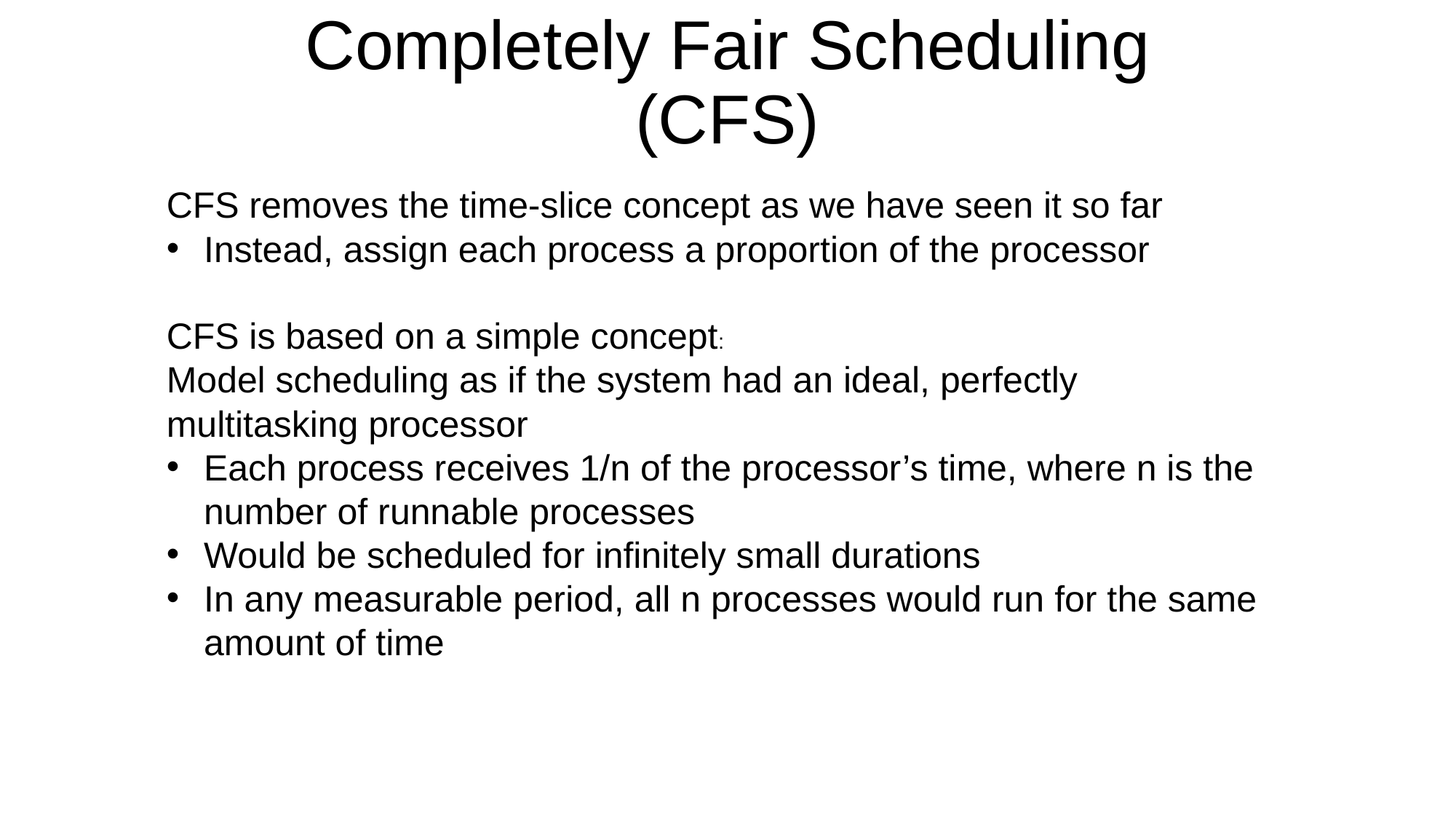

# Completely Fair Scheduling (CFS)
CFS removes the time-slice concept as we have seen it so far
Instead, assign each process a proportion of the processor

CFS is based on a simple concept:
Model scheduling as if the system had an ideal, perfectly multitasking processor
Each process receives 1/n of the processor’s time, where n is the number of runnable processes
Would be scheduled for infinitely small durations
In any measurable period, all n processes would run for the same amount of time